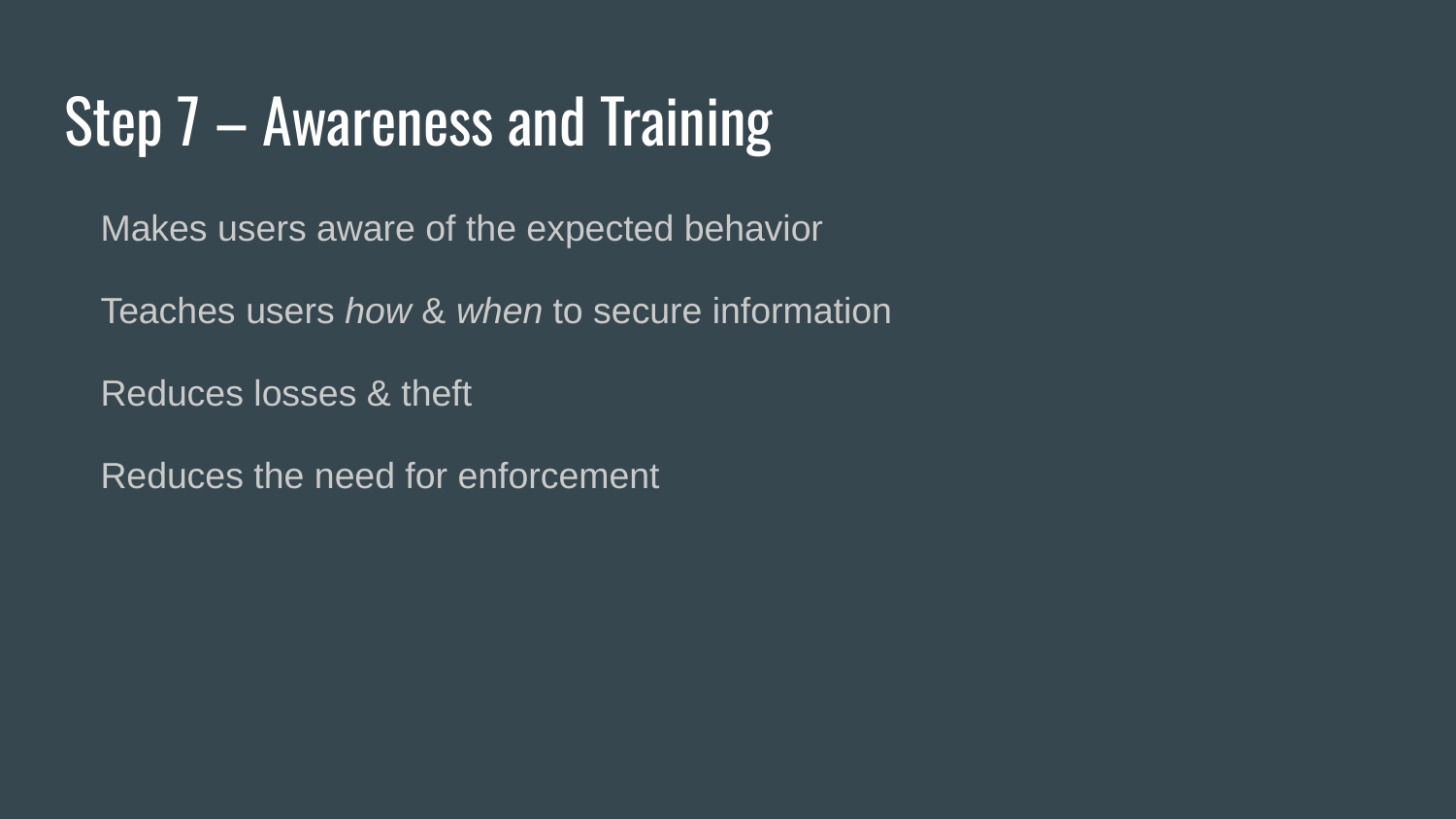

# Step 7 – Awareness and Training​
Makes users aware of the expected behavior​
Teaches users how & when to secure information​
Reduces losses & theft​
Reduces the need for enforcement​
​